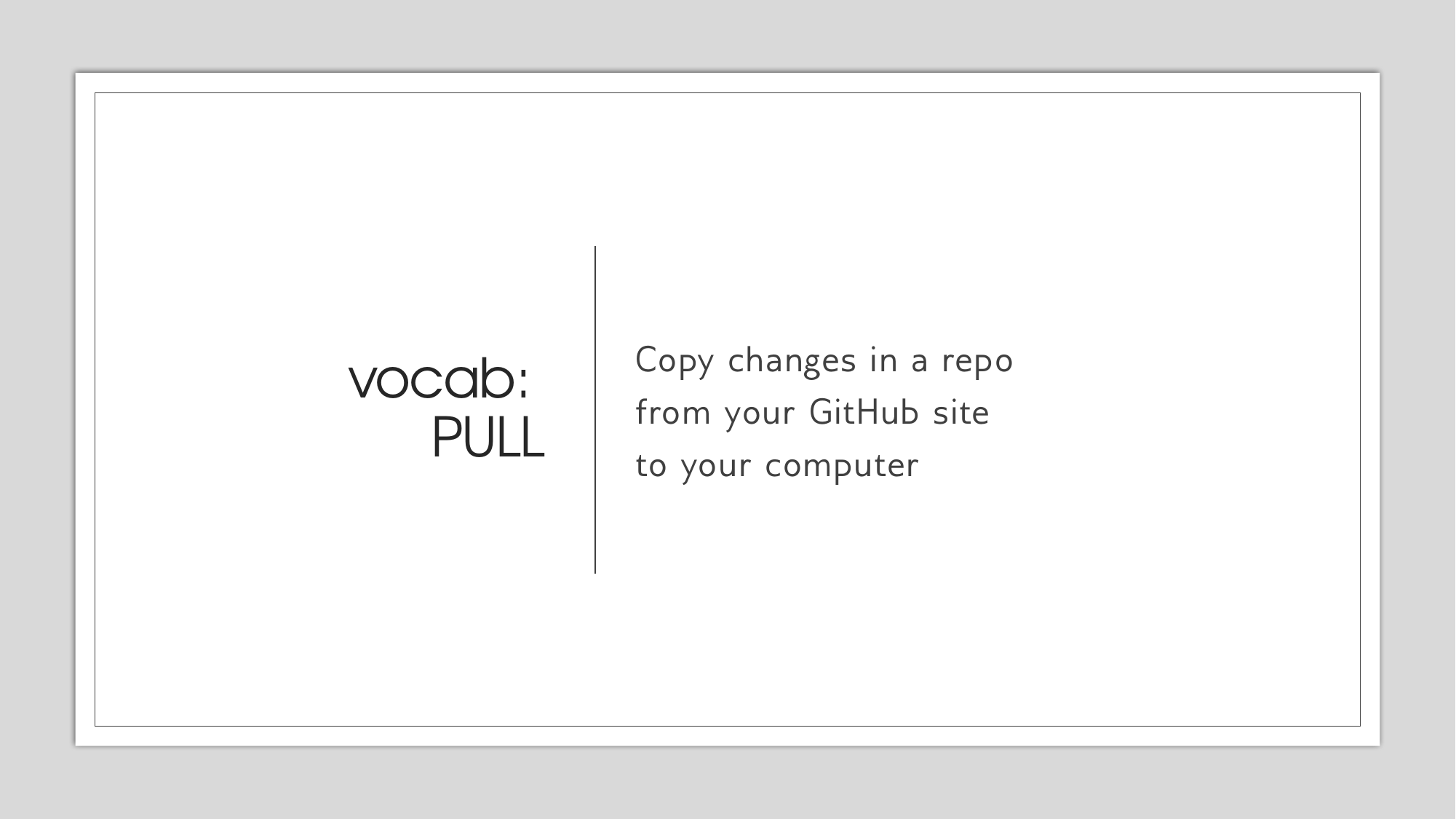

# vocab: PULL
Copy changes in a repo
from your GitHub site
to your computer